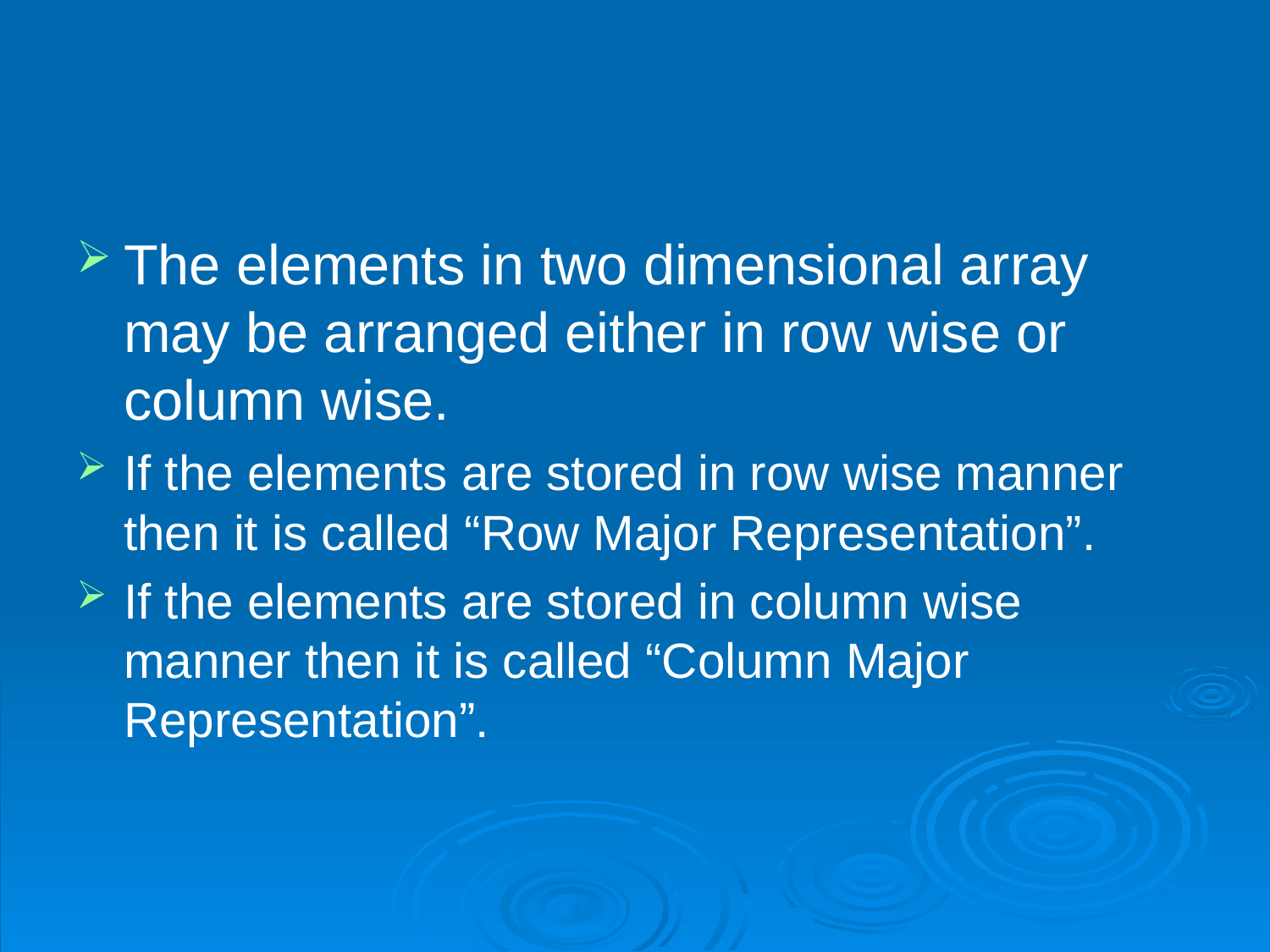

#
The elements in two dimensional array may be arranged either in row wise or column wise.
If the elements are stored in row wise manner then it is called “Row Major Representation”.
If the elements are stored in column wise manner then it is called “Column Major Representation”.